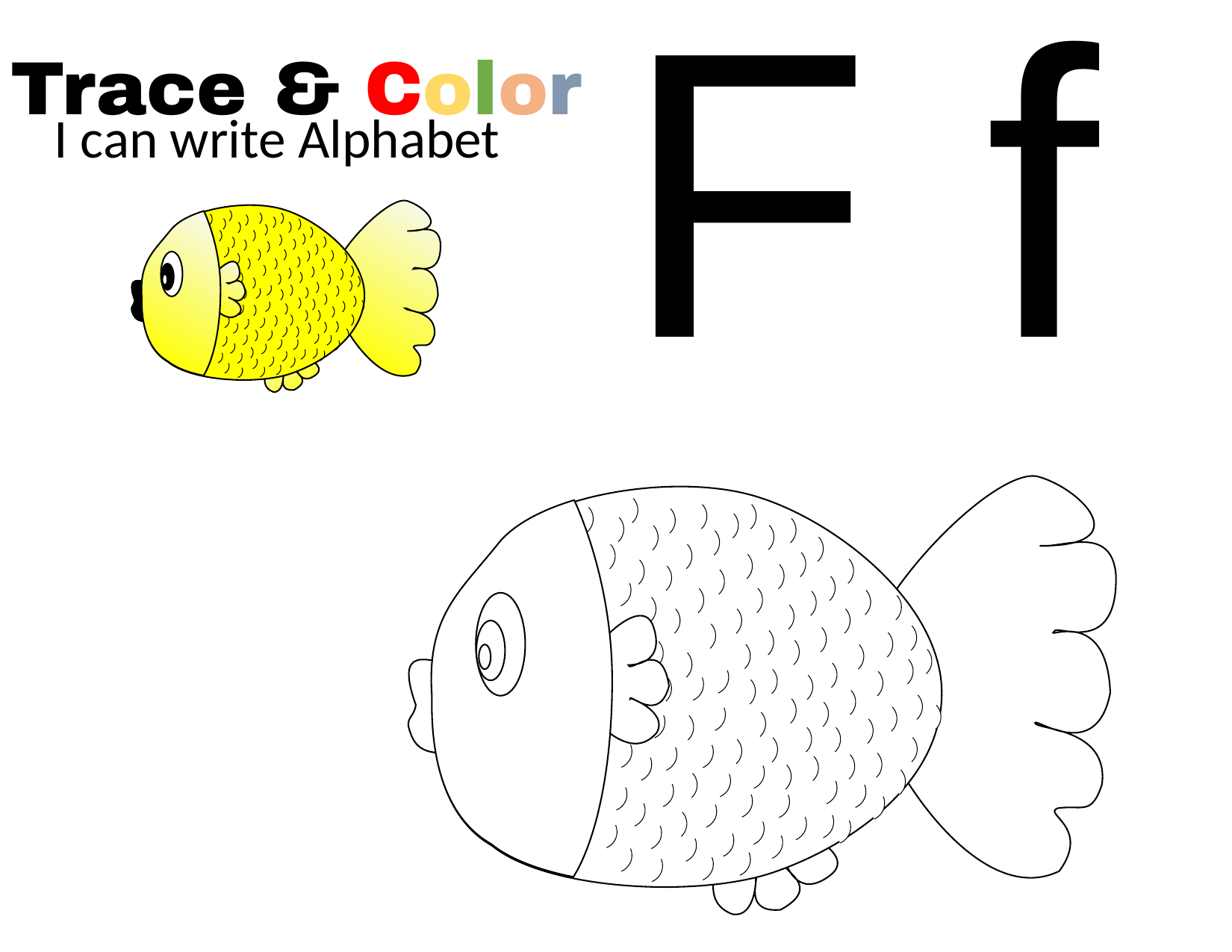

F f
Trace & Color
I can write Alphabet